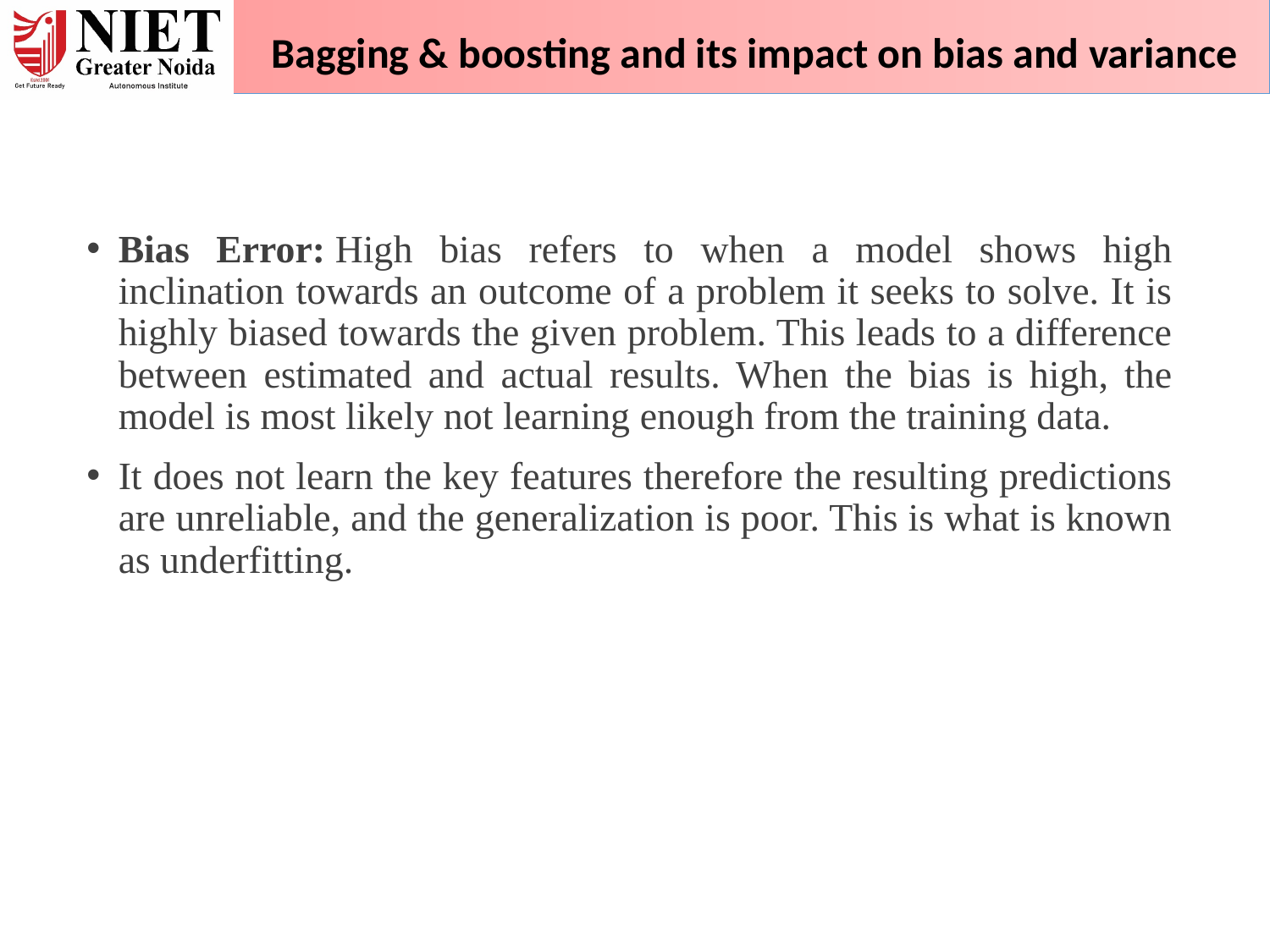

Bagging & boosting and its impact on bias and variance

Bias Error: High bias refers to when a model shows high inclination towards an outcome of a problem it seeks to solve. It is highly biased towards the given problem. This leads to a difference between estimated and actual results. When the bias is high, the model is most likely not learning enough from the training data.
It does not learn the key features therefore the resulting predictions are unreliable, and the generalization is poor. This is what is known as underfitting.